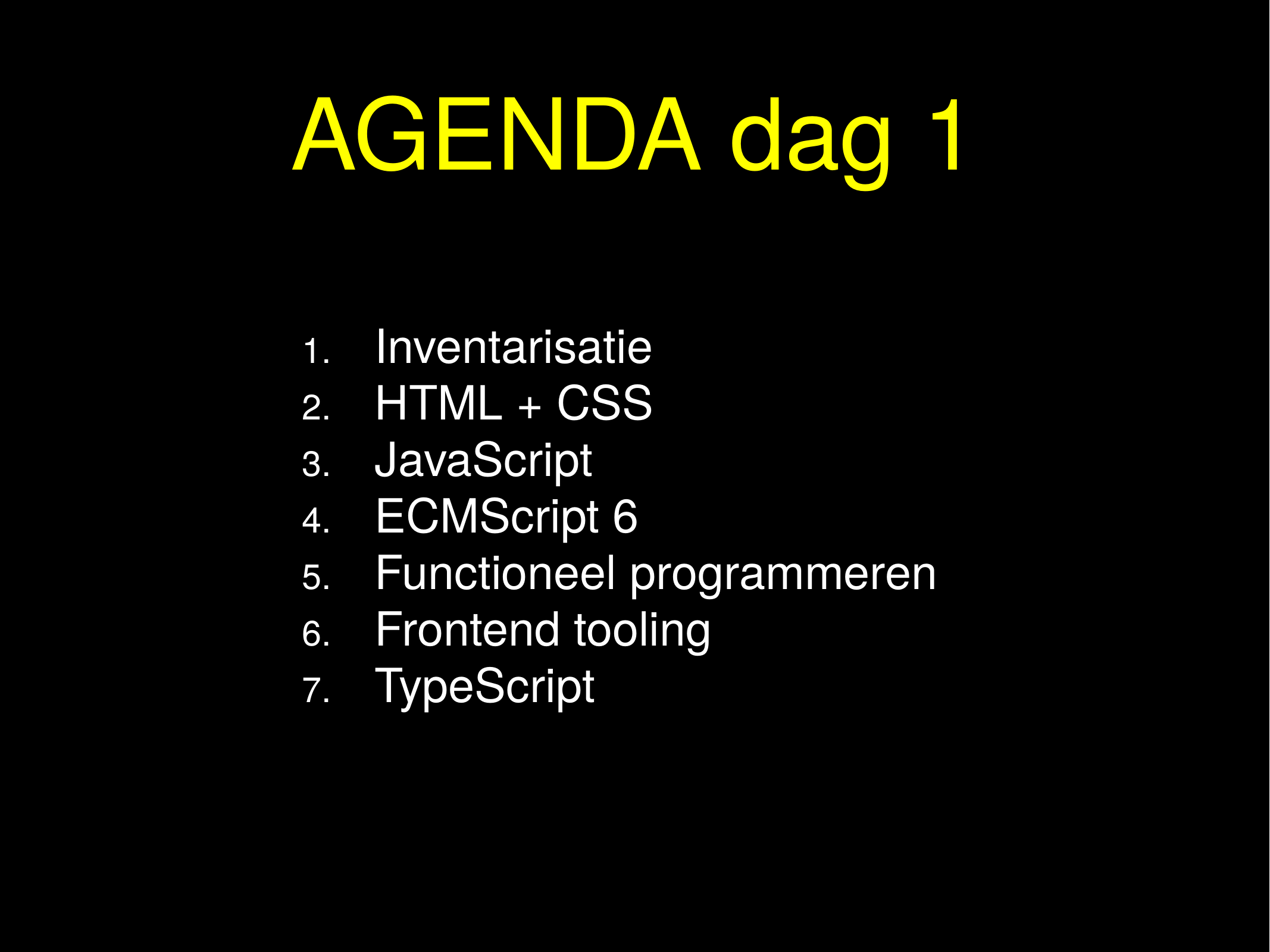

# AGENDA dag 1
Inventarisatie
HTML + CSS
JavaScript
ECMScript 6
Functioneel programmeren
Frontend tooling
TypeScript